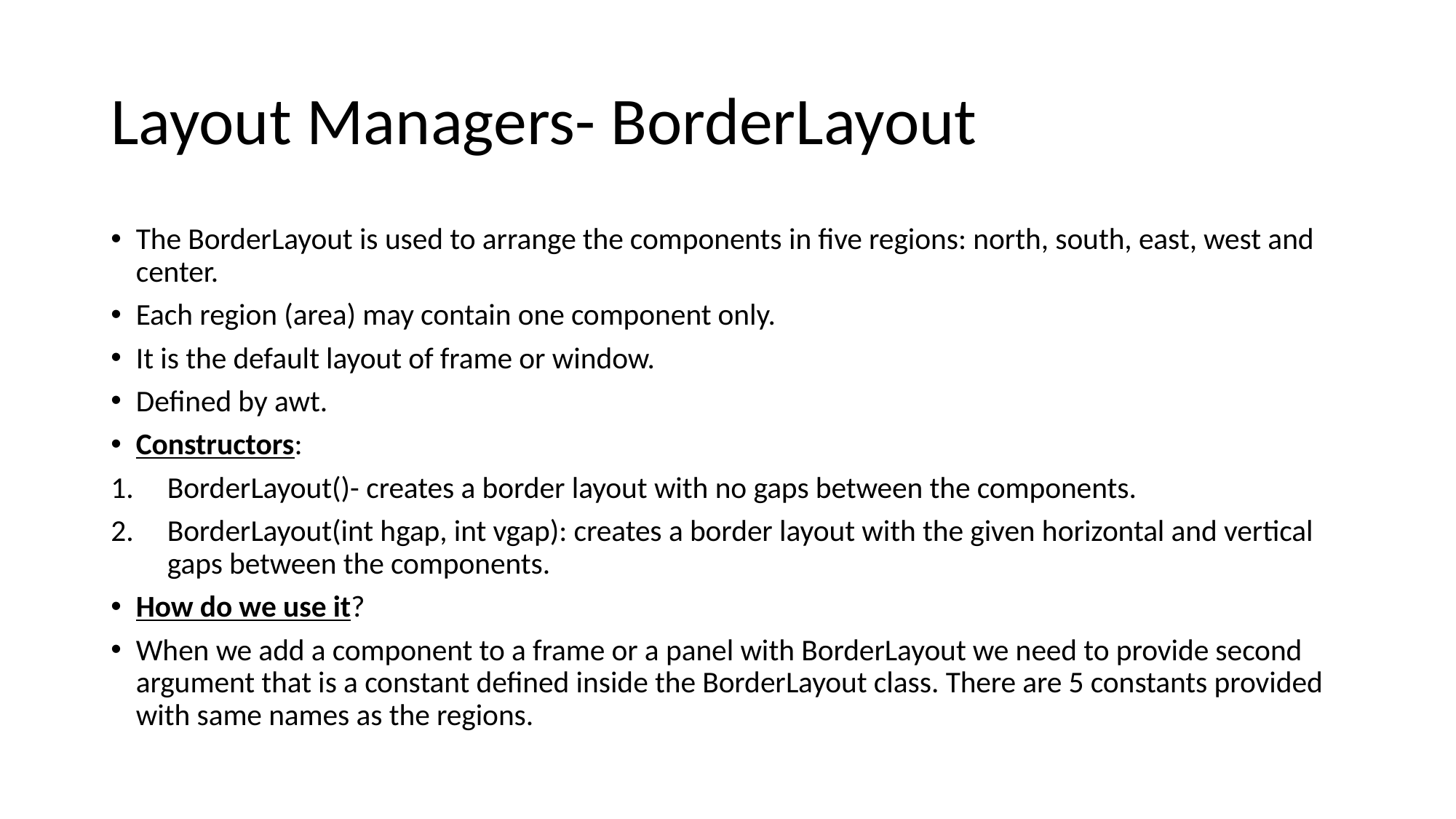

# Layout Managers- BorderLayout
The BorderLayout is used to arrange the components in five regions: north, south, east, west and center.
Each region (area) may contain one component only.
It is the default layout of frame or window.
Defined by awt.
Constructors:
BorderLayout()- creates a border layout with no gaps between the components.
BorderLayout(int hgap, int vgap): creates a border layout with the given horizontal and vertical gaps between the components.
How do we use it?
When we add a component to a frame or a panel with BorderLayout we need to provide second argument that is a constant defined inside the BorderLayout class. There are 5 constants provided with same names as the regions.